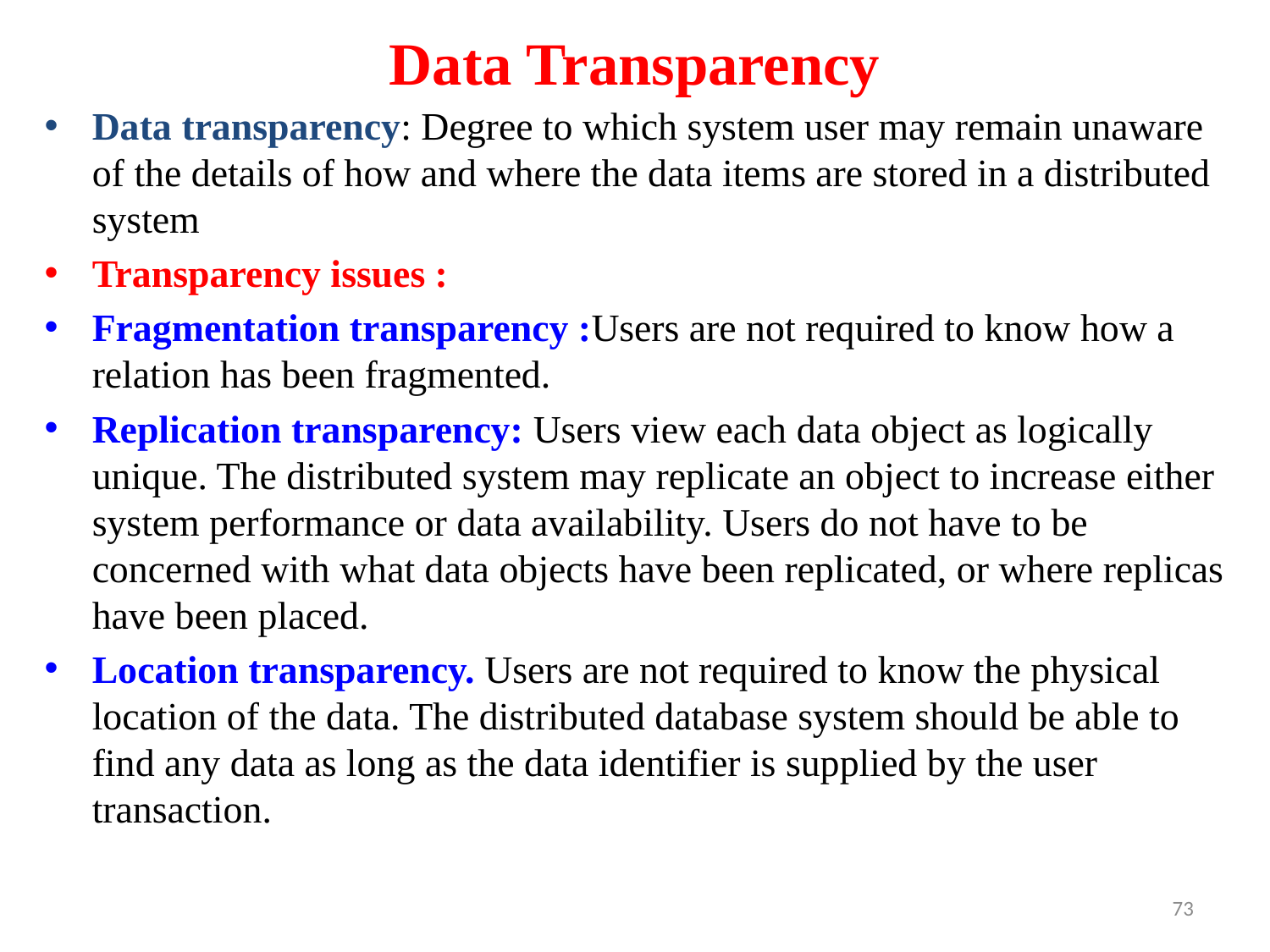

# Data Transparency
Data transparency: Degree to which system user may remain unaware of the details of how and where the data items are stored in a distributed system
Transparency issues :
Fragmentation transparency :Users are not required to know how a relation has been fragmented.
Replication transparency: Users view each data object as logically unique. The distributed system may replicate an object to increase either system performance or data availability. Users do not have to be concerned with what data objects have been replicated, or where replicas have been placed.
Location transparency. Users are not required to know the physical location of the data. The distributed database system should be able to find any data as long as the data identifier is supplied by the user transaction.
73